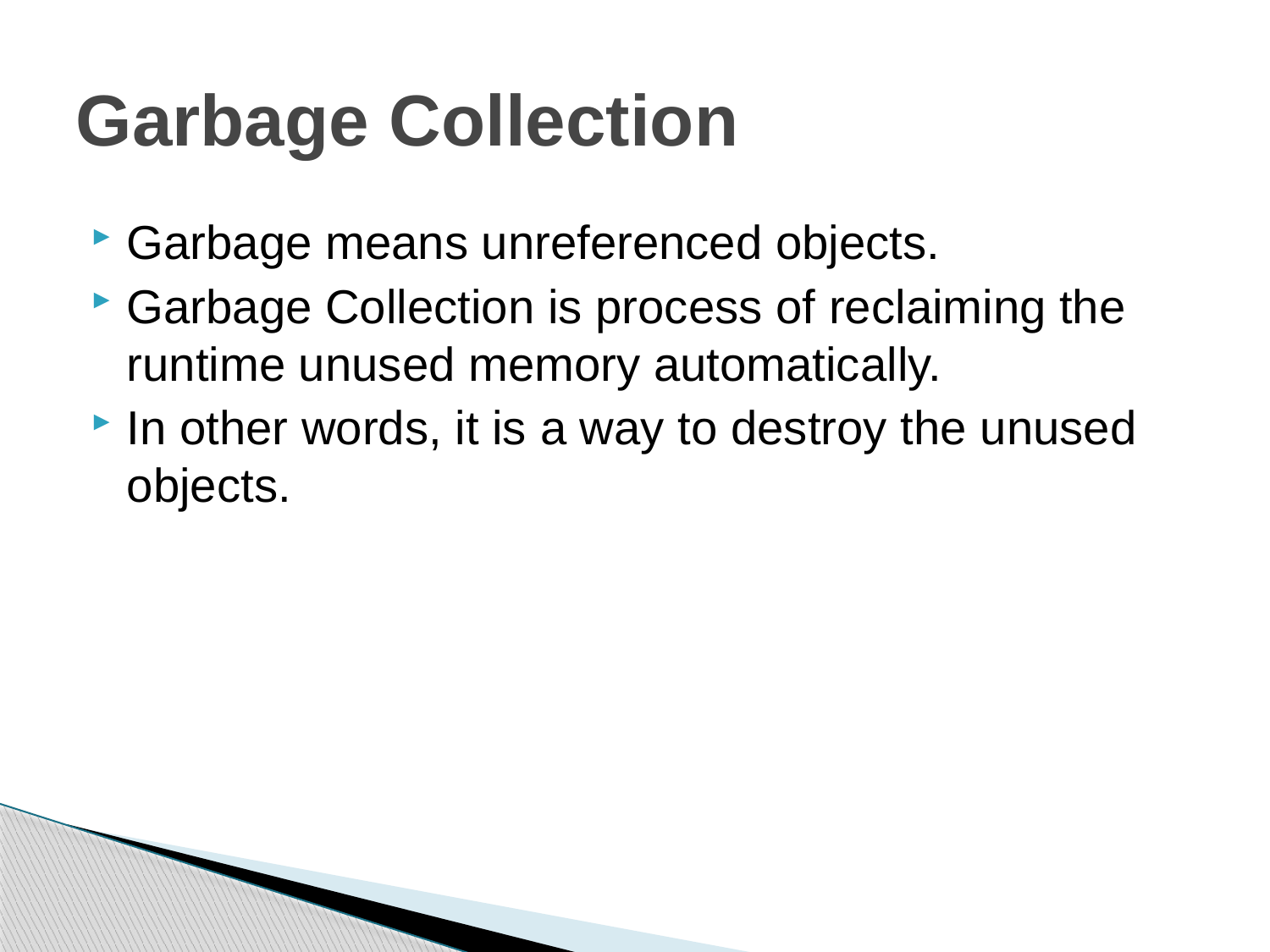

# Garbage Collection
Garbage means unreferenced objects.
Garbage Collection is process of reclaiming the runtime unused memory automatically.
In other words, it is a way to destroy the unused objects.